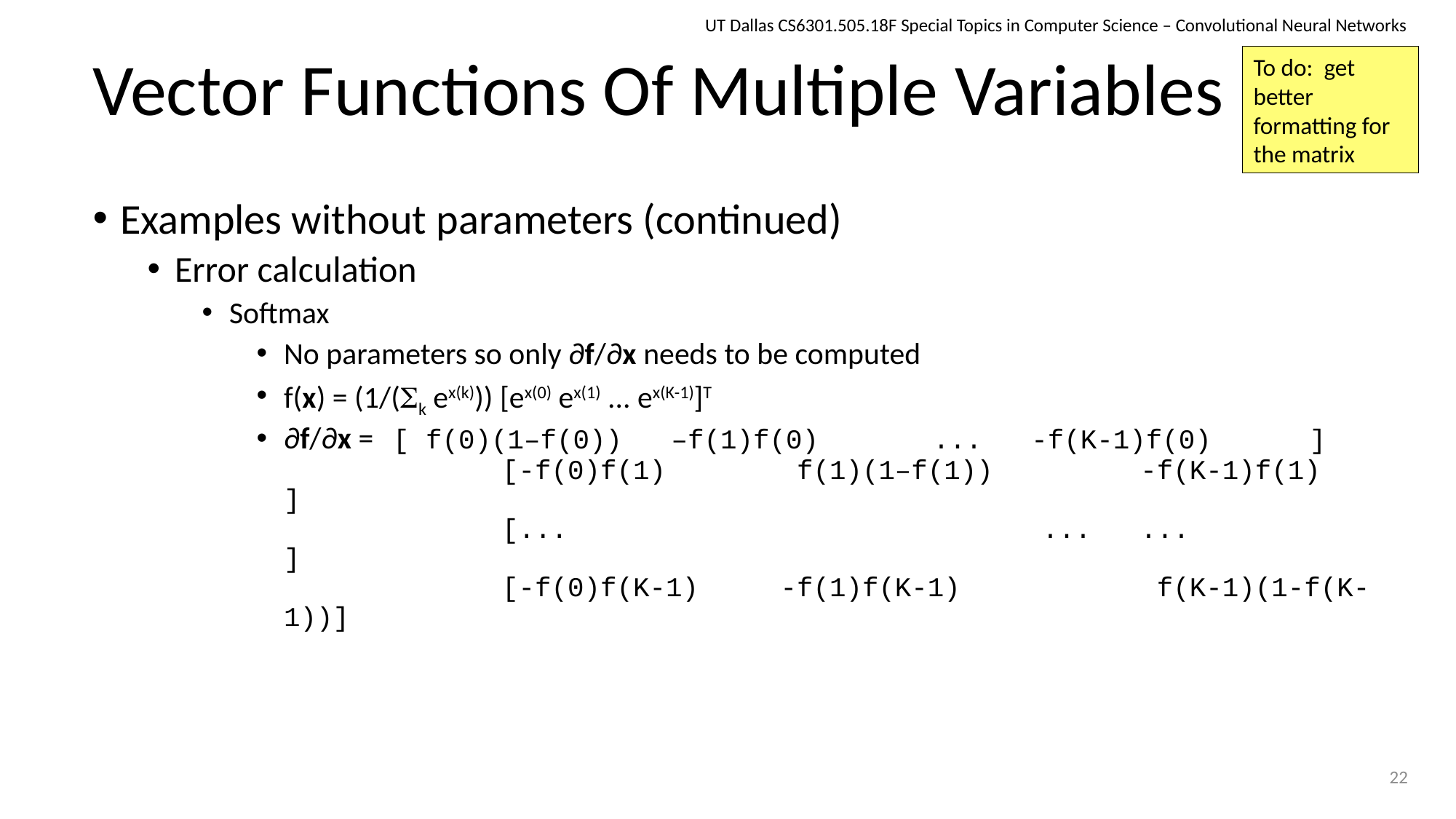

UT Dallas CS6301.505.18F Special Topics in Computer Science – Convolutional Neural Networks
To do:  get better formatting for the matrix
# Vector Functions Of Multiple Variables
Examples without parameters (continued)
Error calculation
Softmax
No parameters so only ∂f/∂x needs to be computed
f(x) = (1/(Σk ex(k))) [ex(0) ex(1) ... ex(K-1)]T
∂f/∂x = 	[ f(0)(1–f(0))   –f(1)f(0)       ...   -f(K-1)f(0)      ]
		[-f(0)f(1)        f(1)(1–f(1))         -f(K-1)f(1)      ]
		[...                             ...   ...              ]
		[-f(0)f(K-1)     -f(1)f(K-1)            f(K-1)(1-f(K-1))]
22